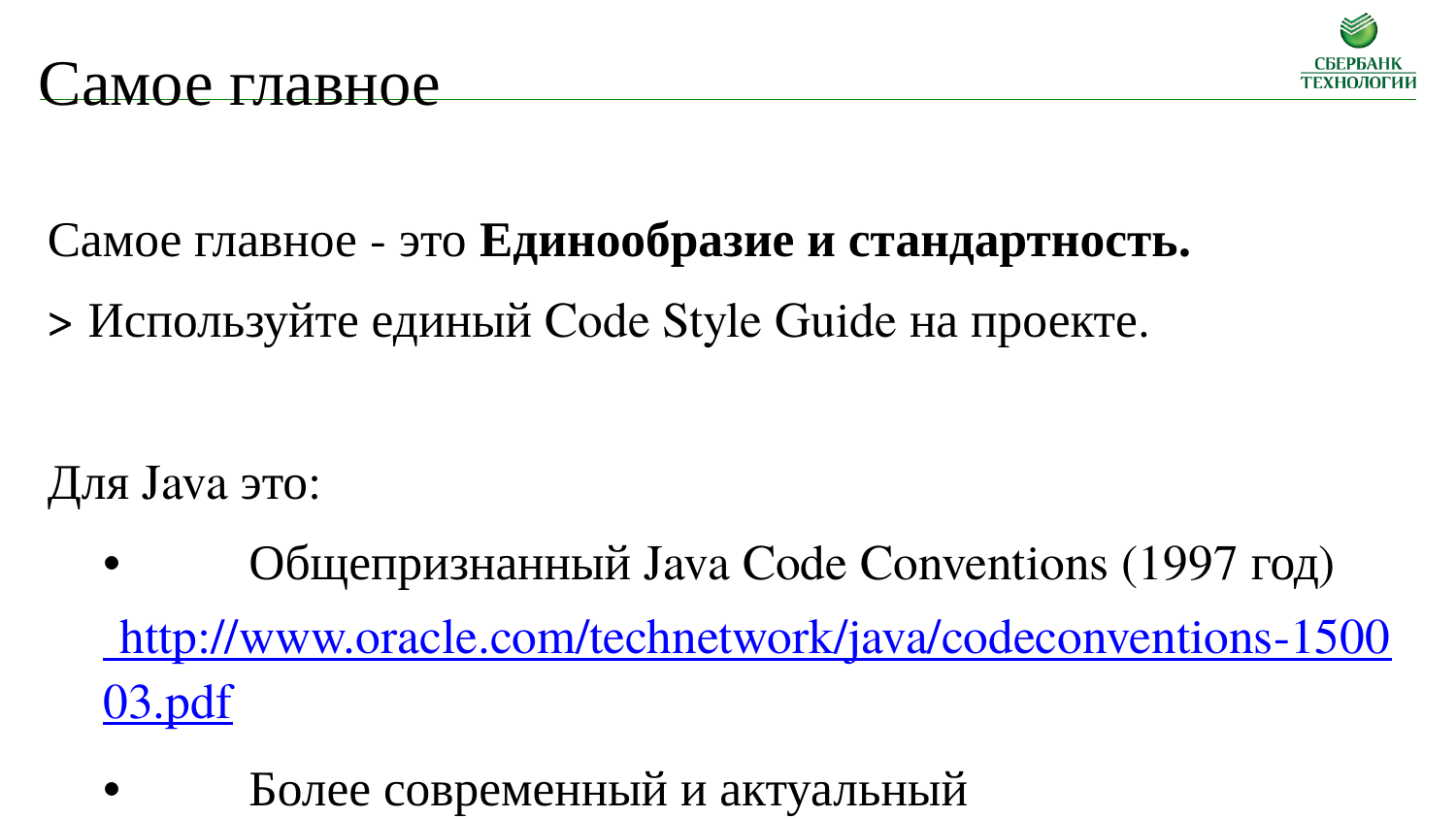

Самое главное
Самое главное - это Единообразие и стандартность.
> Используйте единый Code Style Guide на проекте.

Для Java это:
	•	Общепризнанный Java Code Conventions (1997 год) http://www.oracle.com/technetwork/java/codeconventions-150003.pdf
	•	Более современный и актуальный https://google.github.io/styleguide/javaguide.html